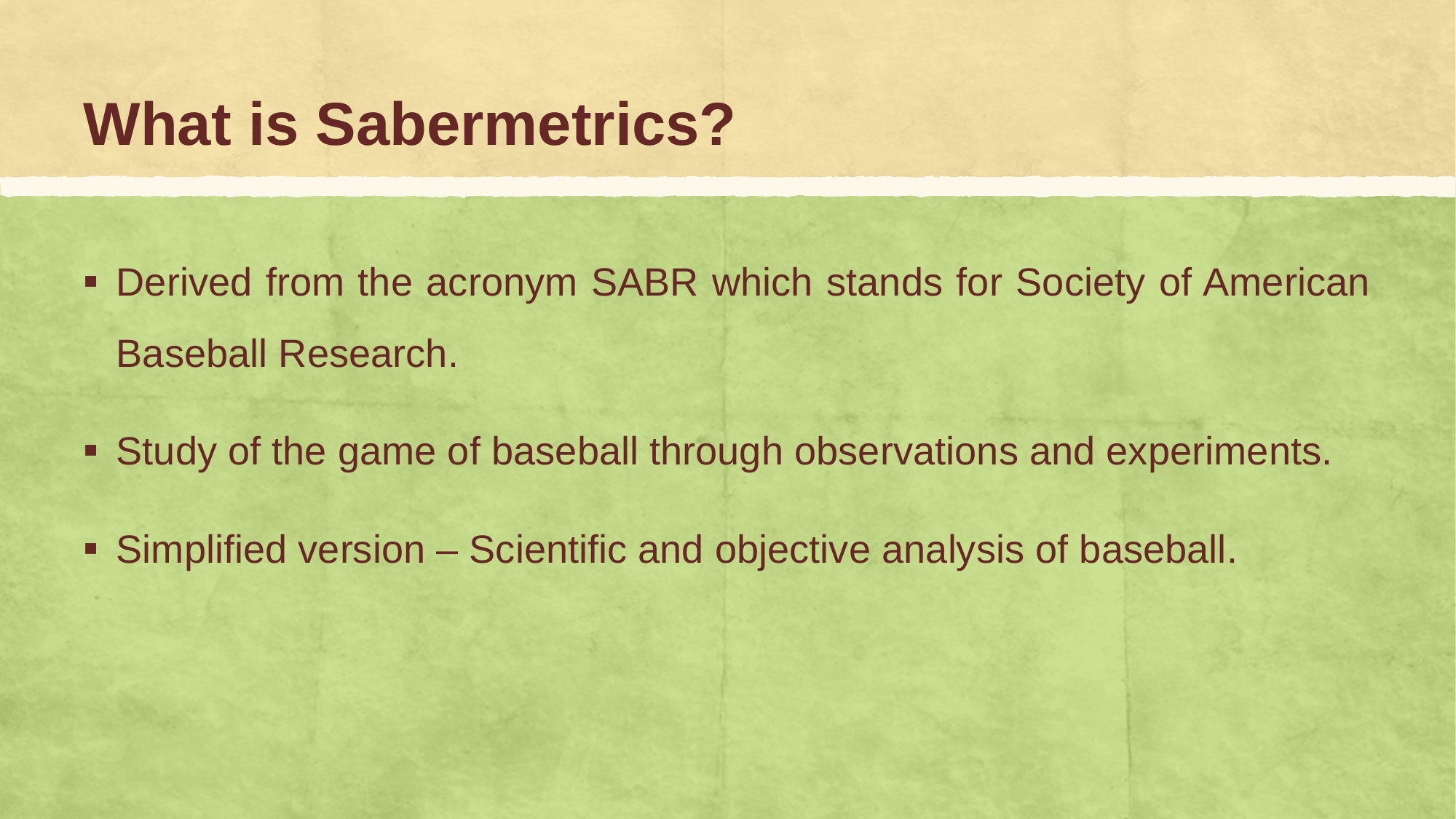

# What is Sabermetrics?
Derived from the acronym SABR which stands for Society of American Baseball Research.
Study of the game of baseball through observations and experiments.
Simplified version – Scientific and objective analysis of baseball.